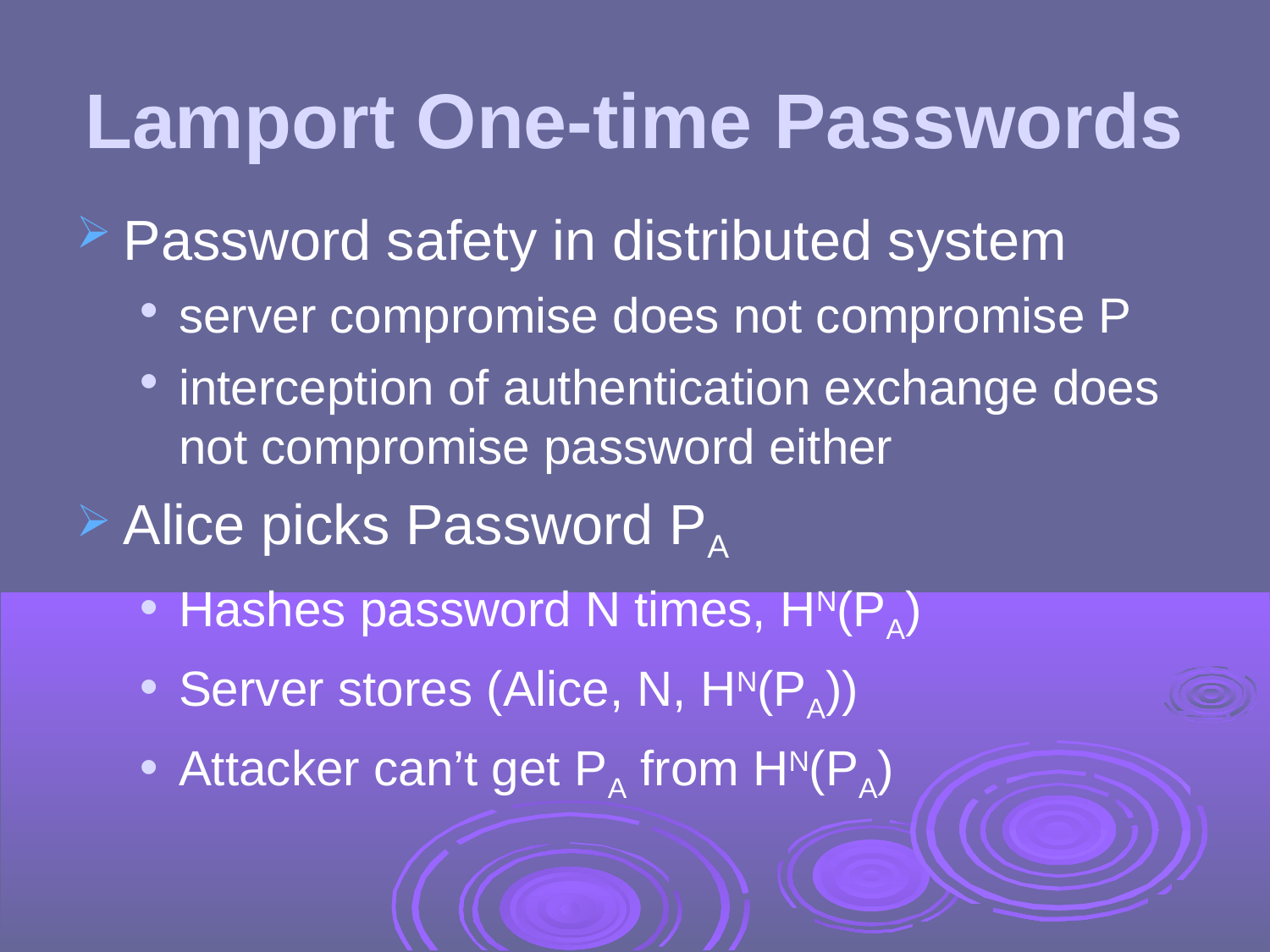

Lamport One-time Passwords
Password safety in distributed system
server compromise does not compromise P
interception of authentication exchange does not compromise password either
Alice picks Password PA
Hashes password N times, HN(PA)
Server stores (Alice, N, HN(PA))
Attacker can’t get PA from HN(PA)